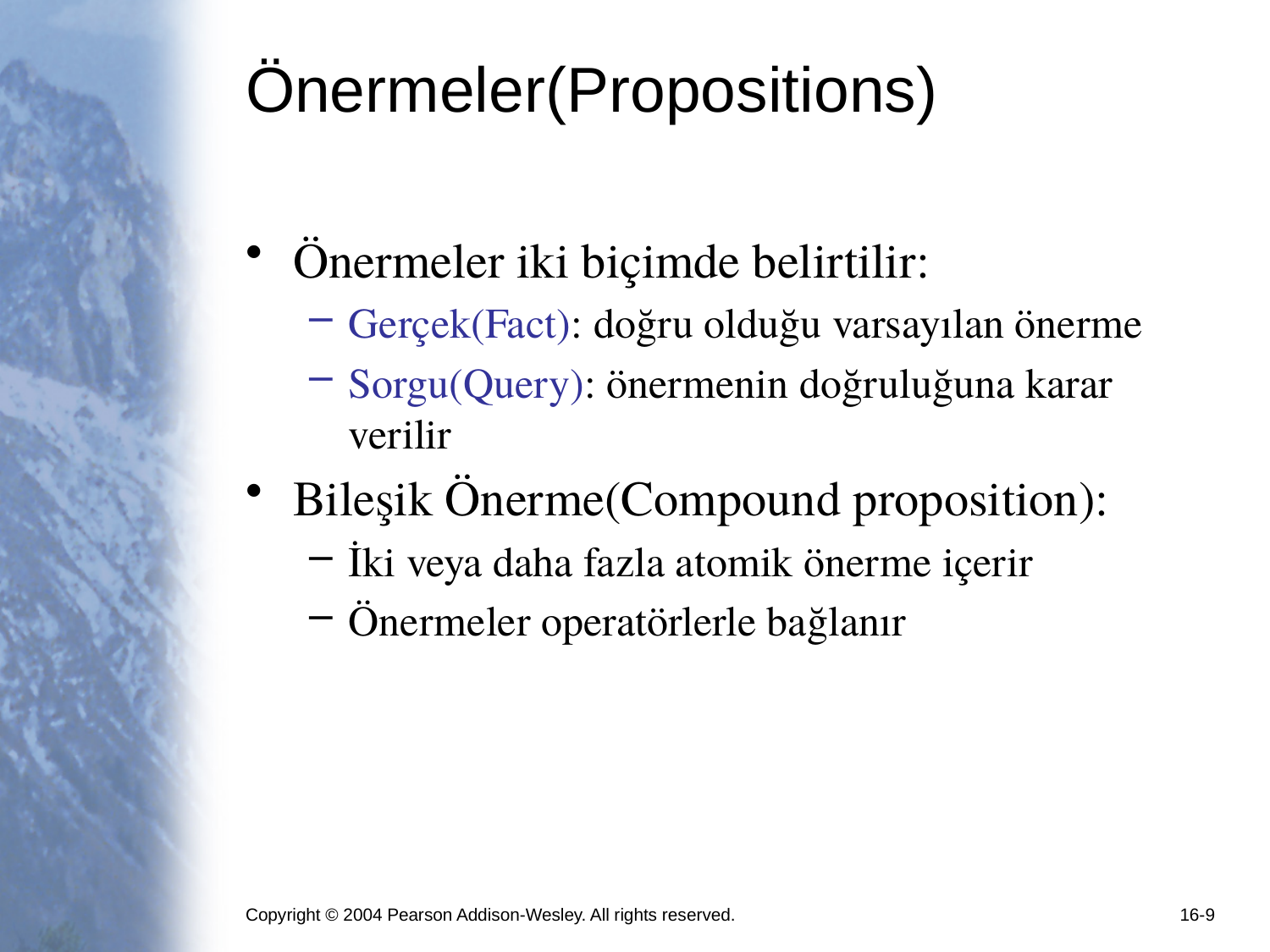

# Önermeler(Propositions)
Önermeler iki biçimde belirtilir:
Gerçek(Fact): doğru olduğu varsayılan önerme
Sorgu(Query): önermenin doğruluğuna karar verilir
Bileşik Önerme(Compound proposition):
İki veya daha fazla atomik önerme içerir
Önermeler operatörlerle bağlanır
Copyright © 2004 Pearson Addison-Wesley. All rights reserved.
16-9